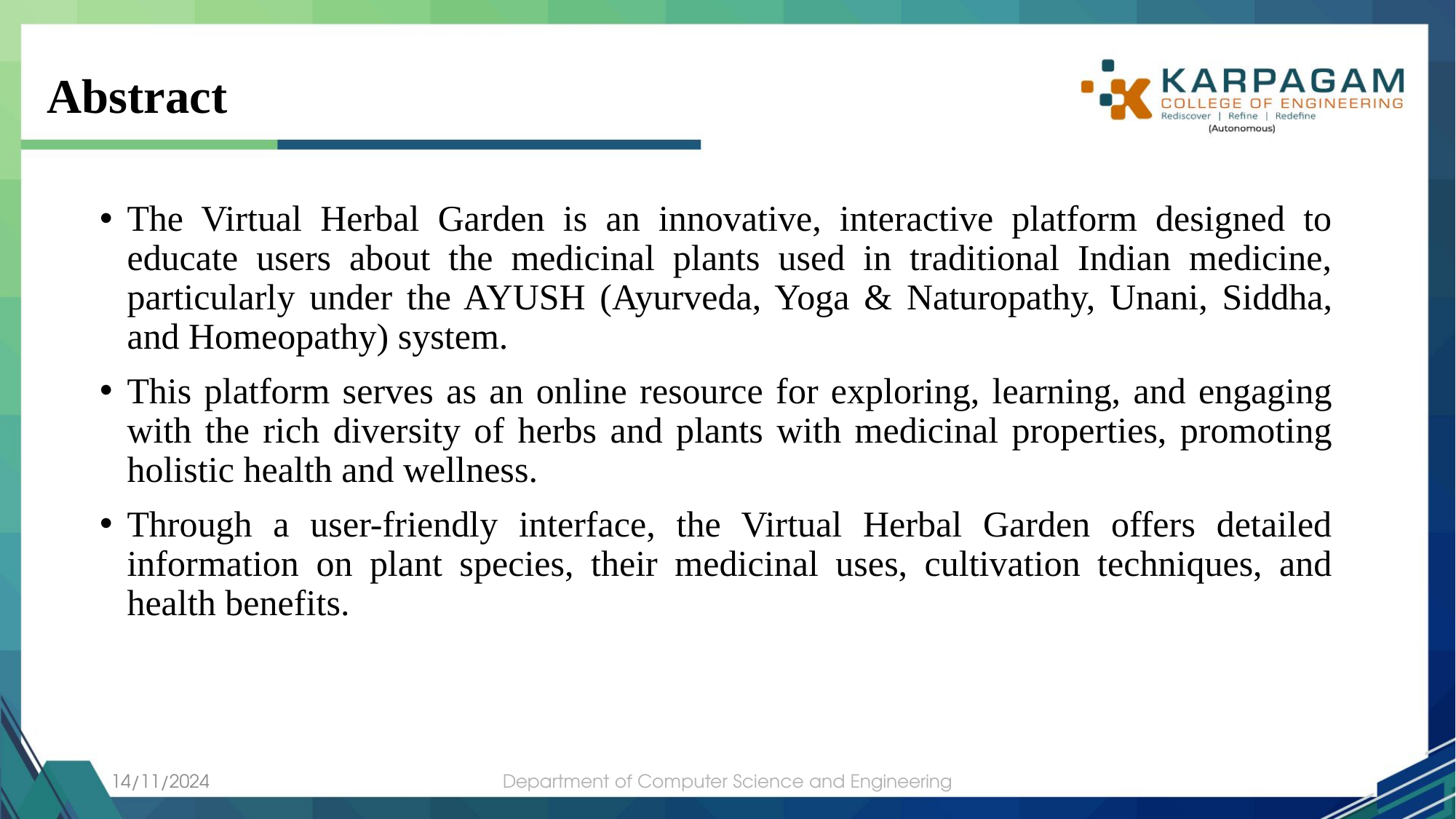

# Abstract
The Virtual Herbal Garden is an innovative, interactive platform designed to educate users about the medicinal plants used in traditional Indian medicine, particularly under the AYUSH (Ayurveda, Yoga & Naturopathy, Unani, Siddha, and Homeopathy) system.
This platform serves as an online resource for exploring, learning, and engaging with the rich diversity of herbs and plants with medicinal properties, promoting holistic health and wellness.
Through a user-friendly interface, the Virtual Herbal Garden offers detailed information on plant species, their medicinal uses, cultivation techniques, and health benefits.
14/11/2024
Department of Computer Science and Engineering
3